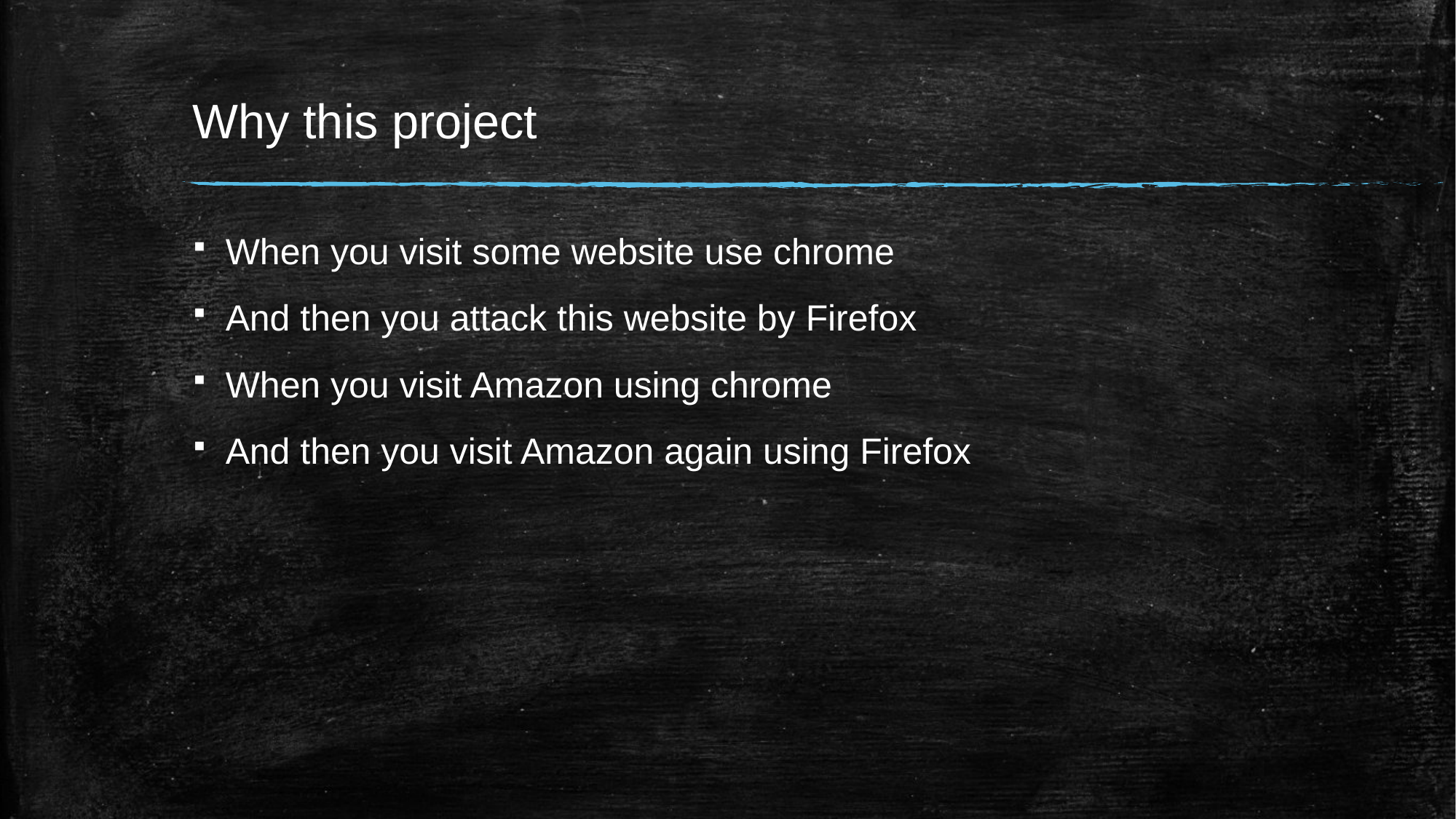

# Why this project
When you visit some website use chrome
And then you attack this website by Firefox
When you visit Amazon using chrome
And then you visit Amazon again using Firefox